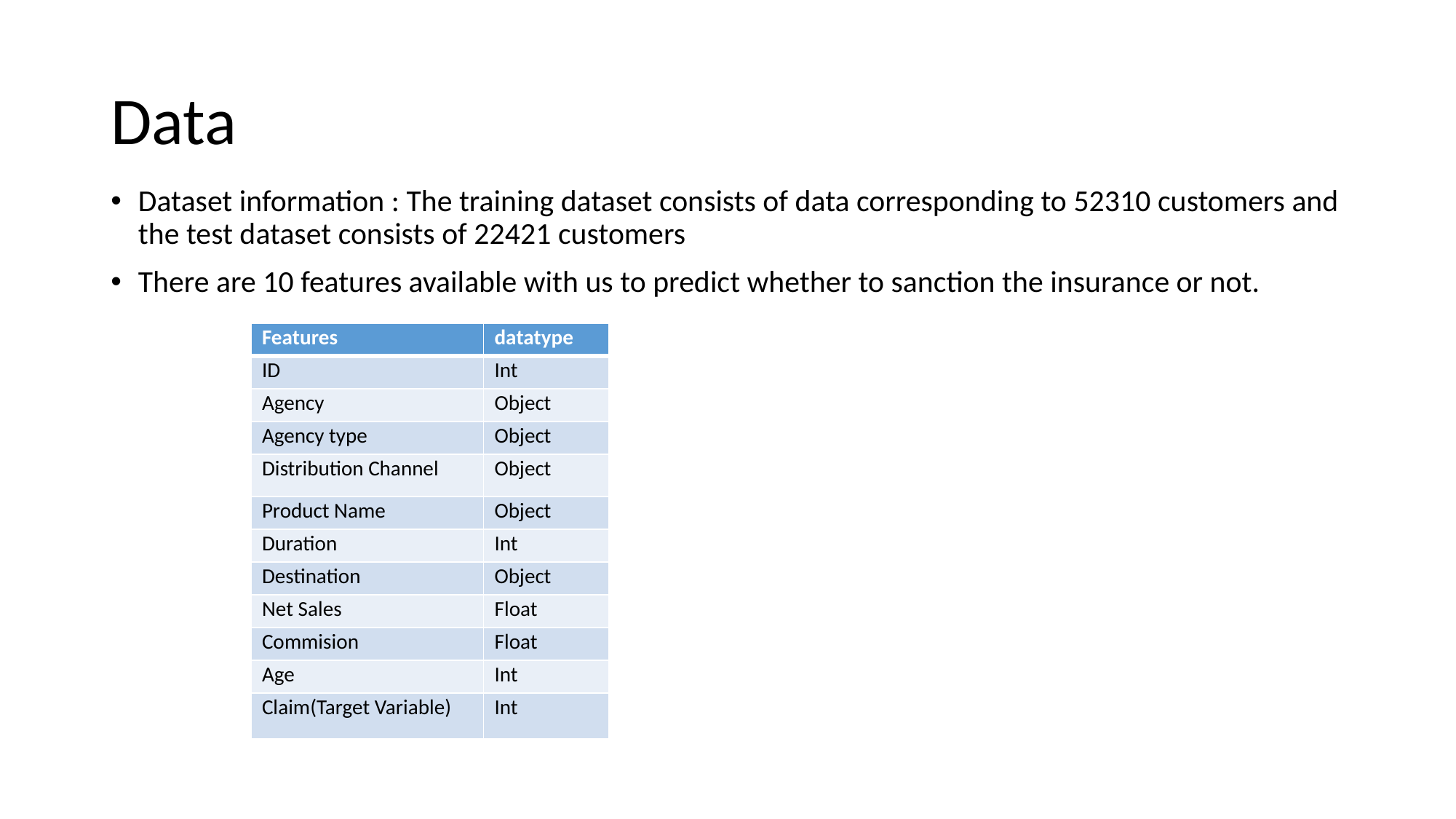

# Data
Dataset information : The training dataset consists of data corresponding to 52310 customers and the test dataset consists of 22421 customers
There are 10 features available with us to predict whether to sanction the insurance or not.
| Features | datatype |
| --- | --- |
| ID | Int |
| Agency | Object |
| Agency type | Object |
| Distribution Channel | Object |
| Product Name | Object |
| Duration | Int |
| Destination | Object |
| Net Sales | Float |
| Commision | Float |
| Age | Int |
| Claim(Target Variable) | Int |